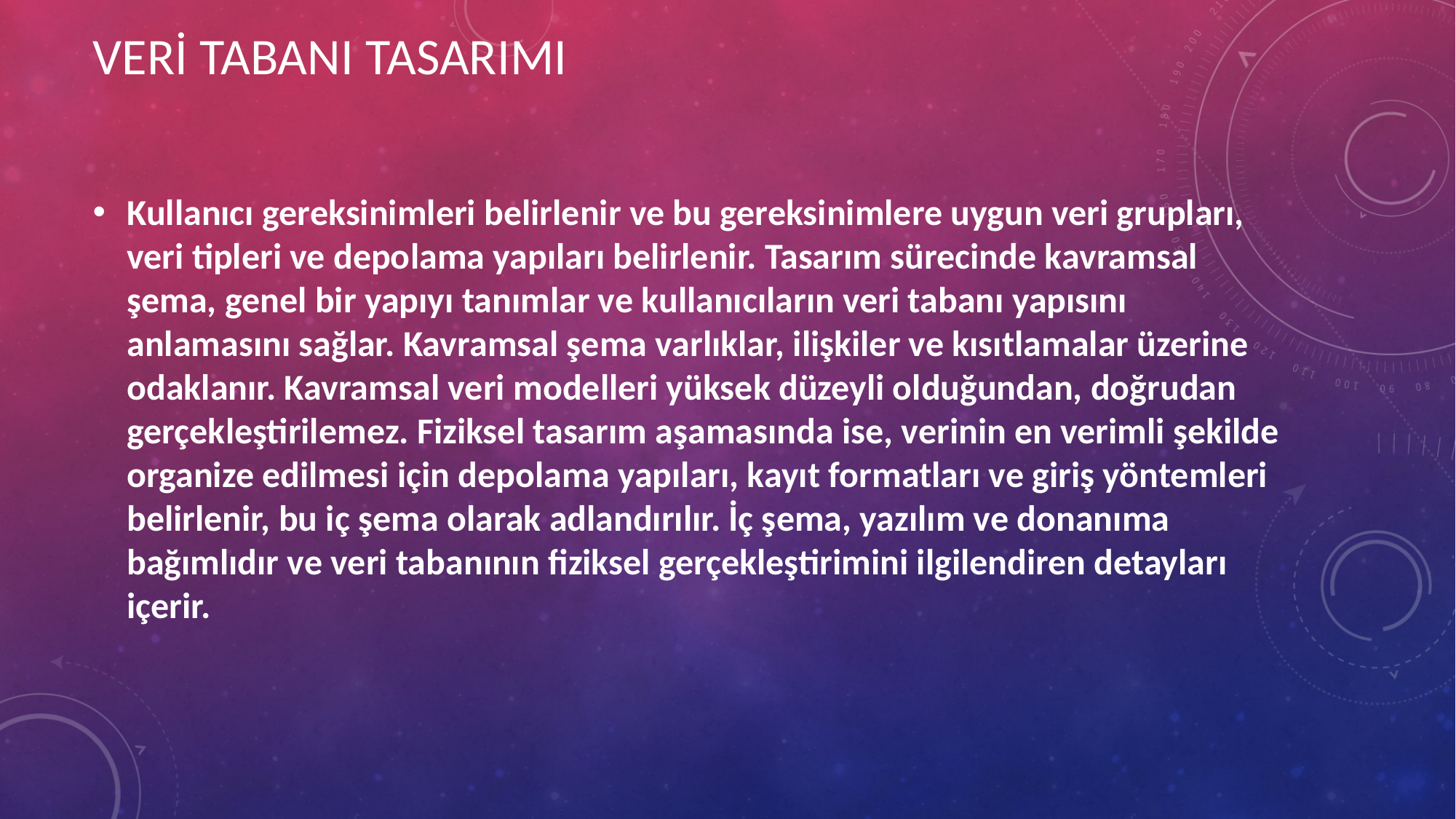

# VERİ TABAnI TASARIMI
Kullanıcı gereksinimleri belirlenir ve bu gereksinimlere uygun veri grupları, veri tipleri ve depolama yapıları belirlenir. Tasarım sürecinde kavramsal şema, genel bir yapıyı tanımlar ve kullanıcıların veri tabanı yapısını anlamasını sağlar. Kavramsal şema varlıklar, ilişkiler ve kısıtlamalar üzerine odaklanır. Kavramsal veri modelleri yüksek düzeyli olduğundan, doğrudan gerçekleştirilemez. Fiziksel tasarım aşamasında ise, verinin en verimli şekilde organize edilmesi için depolama yapıları, kayıt formatları ve giriş yöntemleri belirlenir, bu iç şema olarak adlandırılır. İç şema, yazılım ve donanıma bağımlıdır ve veri tabanının fiziksel gerçekleştirimini ilgilendiren detayları içerir.